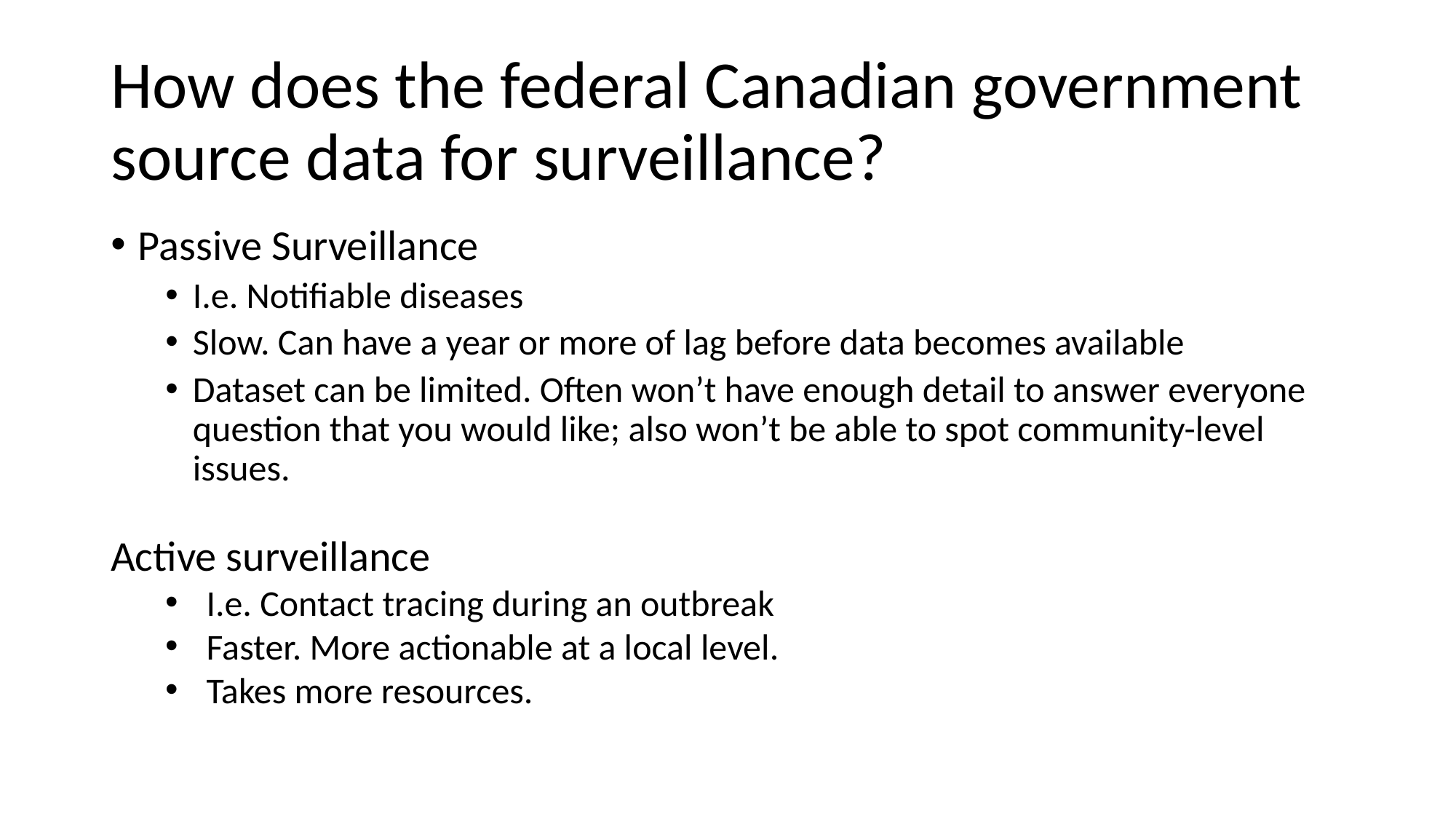

# How does the federal Canadian government source data for surveillance?
Passive Surveillance
I.e. Notifiable diseases
Slow. Can have a year or more of lag before data becomes available
Dataset can be limited. Often won’t have enough detail to answer everyone question that you would like; also won’t be able to spot community-level issues.
Active surveillance
I.e. Contact tracing during an outbreak
Faster. More actionable at a local level.
Takes more resources.